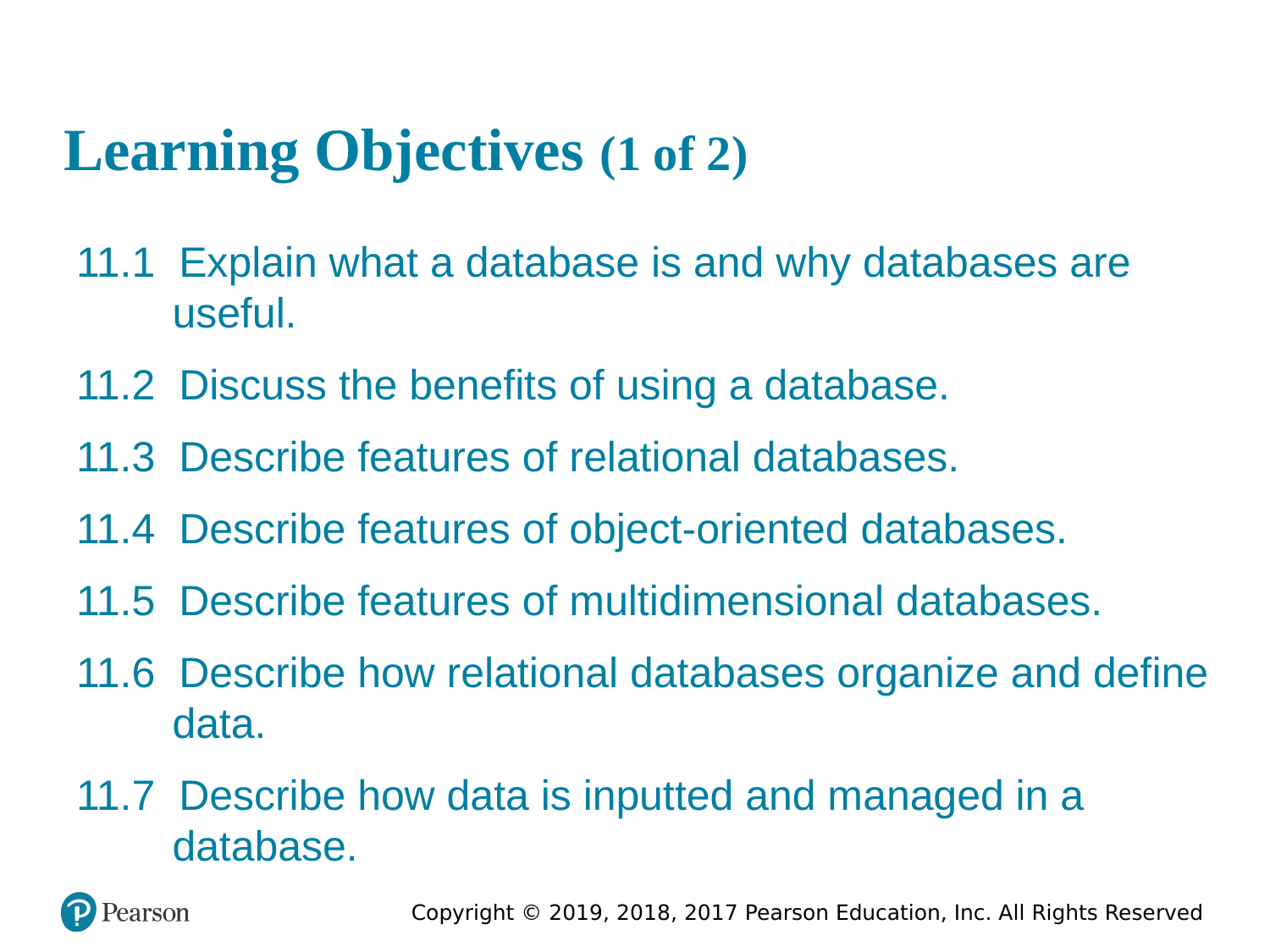

# Learning Objectives (1 of 2)
11.1  Explain what a database is and why databases are useful.
11.2  Discuss the benefits of using a database.
11.3  Describe features of relational databases.
11.4  Describe features of object-oriented databases.
11.5  Describe features of multidimensional databases.
11.6  Describe how relational databases organize and define data.
11.7  Describe how data is inputted and managed in a database.